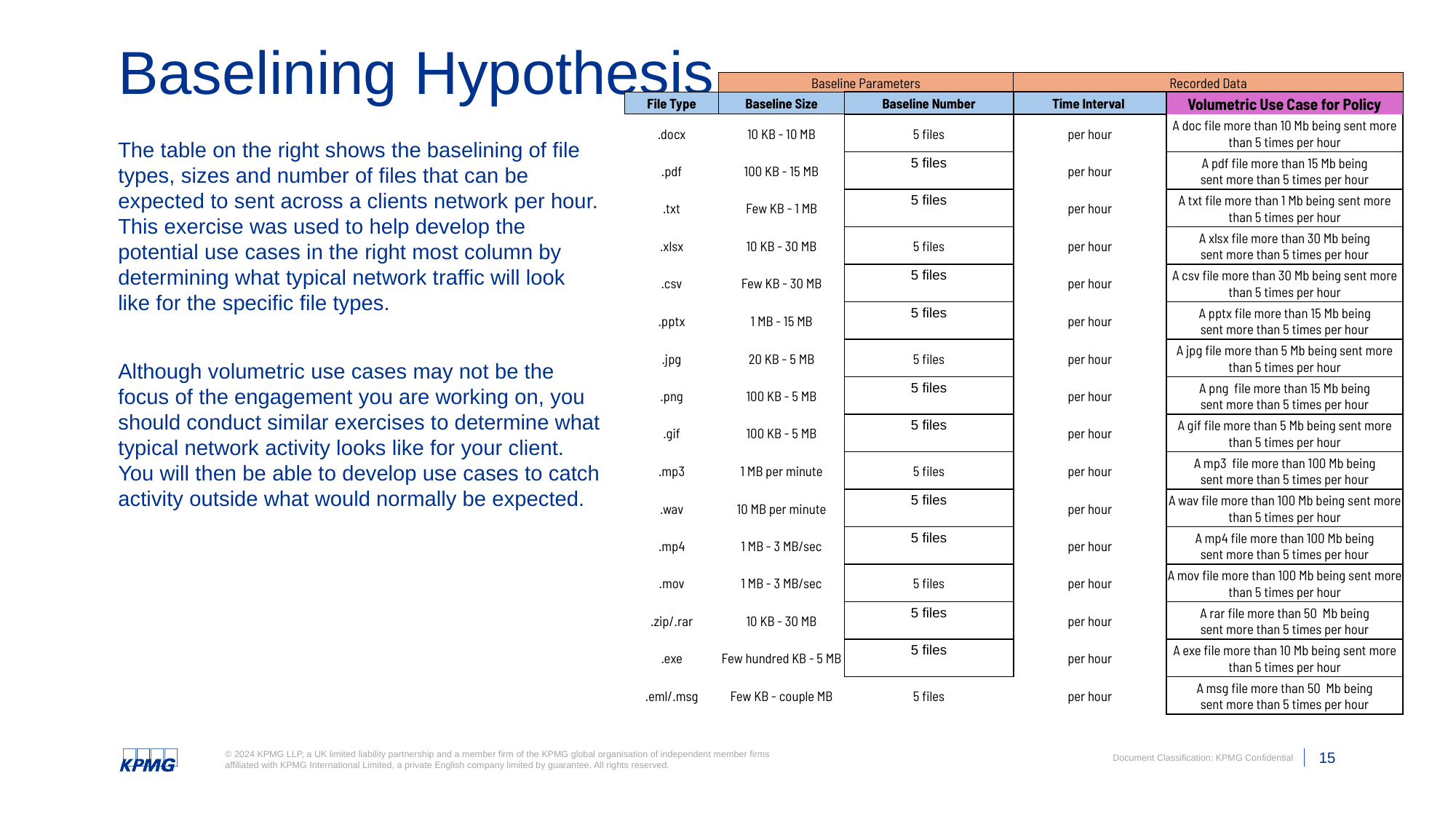

# Baselining Hypothesis
|  | Baseline Parameters |  | Recorded Data |  |
| --- | --- | --- | --- | --- |
| File Type | Baseline Size | Baseline Number | Time Interval | Volumetric Use Case for Policy |
| .docx | 10 KB - 10 MB | 5 files | per hour | A doc file more than 10 Mb being sent more than 5 times per hour |
| .pdf | 100 KB - 15 MB | 5 files | per hour | A pdf file more than 15 Mb being sent more than 5 times per hour |
| .txt | Few KB - 1 MB | 5 files | per hour | A txt file more than 1 Mb being sent more than 5 times per hour |
| .xlsx | 10 KB - 30 MB | 5 files | per hour | A xlsx file more than 30 Mb being sent more than 5 times per hour |
| .csv | Few KB - 30 MB | 5 files | per hour | A csv file more than 30 Mb being sent more than 5 times per hour |
| .pptx | 1 MB - 15 MB | 5 files | per hour | A pptx file more than 15 Mb being sent more than 5 times per hour |
| .jpg | 20 KB - 5 MB | 5 files | per hour | A jpg file more than 5 Mb being sent more than 5 times per hour |
| .png | 100 KB - 5 MB | 5 files | per hour | A png  file more than 15 Mb being sent more than 5 times per hour |
| .gif | 100 KB - 5 MB | 5 files | per hour | A gif file more than 5 Mb being sent more than 5 times per hour |
| .mp3 | 1 MB per minute | 5 files | per hour | A mp3  file more than 100 Mb being sent more than 5 times per hour |
| .wav | 10 MB per minute | 5 files | per hour | A wav file more than 100 Mb being sent more than 5 times per hour |
| .mp4 | 1 MB - 3 MB/sec | 5 files | per hour | A mp4 file more than 100 Mb being sent more than 5 times per hour |
| .mov | 1 MB - 3 MB/sec | 5 files | per hour | A mov file more than 100 Mb being sent more than 5 times per hour |
| .zip/.rar | 10 KB - 30 MB | 5 files | per hour | A rar file more than 50  Mb being sent more than 5 times per hour |
| .exe | Few hundred KB - 5 MB | 5 files | per hour | A exe file more than 10 Mb being sent more than 5 times per hour |
| .eml/.msg | Few KB - couple MB | 5 files | per hour | A msg file more than 50  Mb being sent more than 5 times per hour |
The table on the right shows the baselining of file types, sizes and number of files that can be expected to sent across a clients network per hour. This exercise was used to help develop the potential use cases in the right most column by determining what typical network traffic will look like for the specific file types.

Although volumetric use cases may not be the focus of the engagement you are working on, you should conduct similar exercises to determine what typical network activity looks like for your client. You will then be able to develop use cases to catch activity outside what would normally be expected.
Please Note: Document classification is not to be removed.